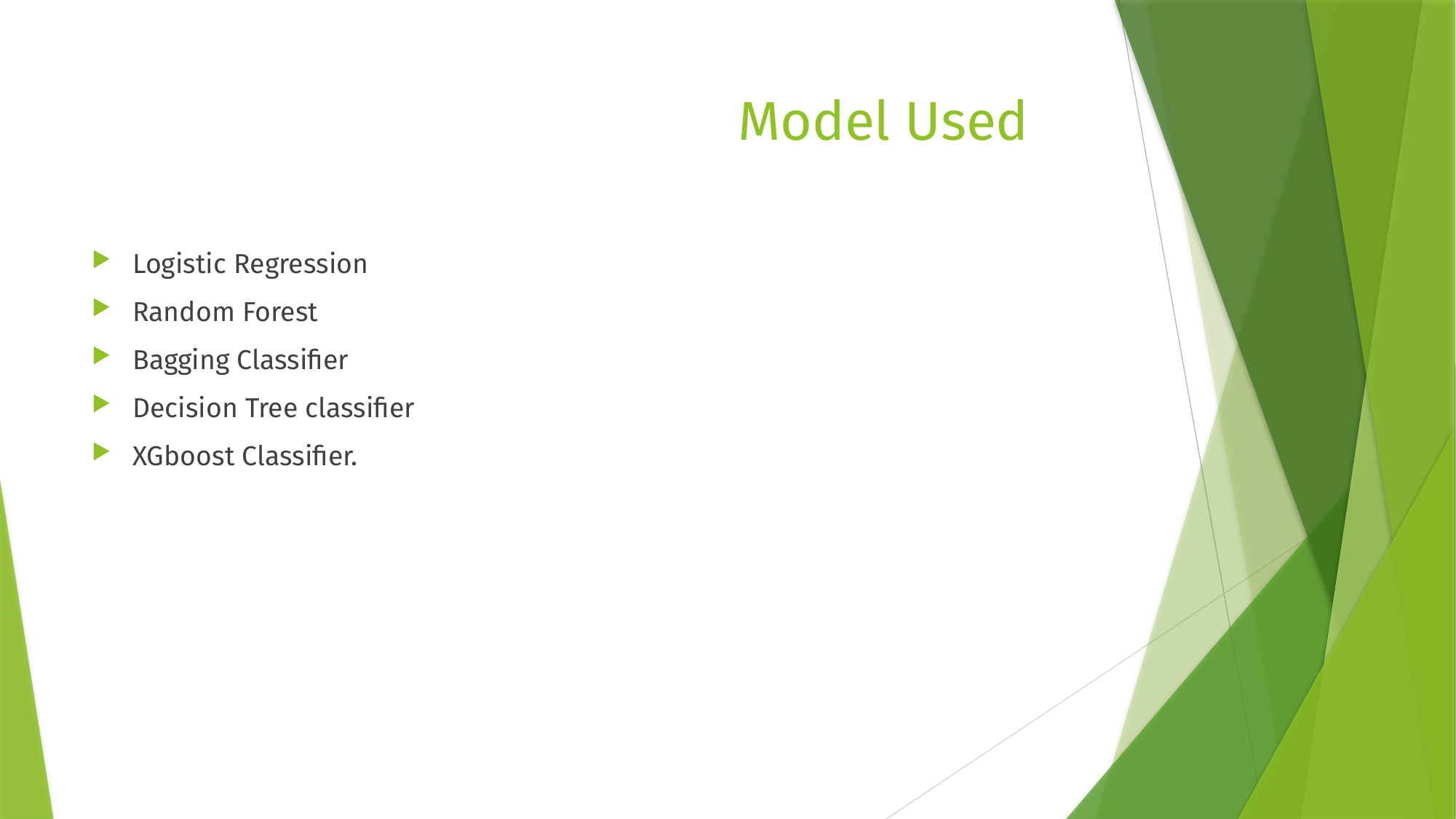

# Model Used
Logistic Regression
Random Forest
Bagging Classifier
Decision Tree classifier
XGboost Classifier.